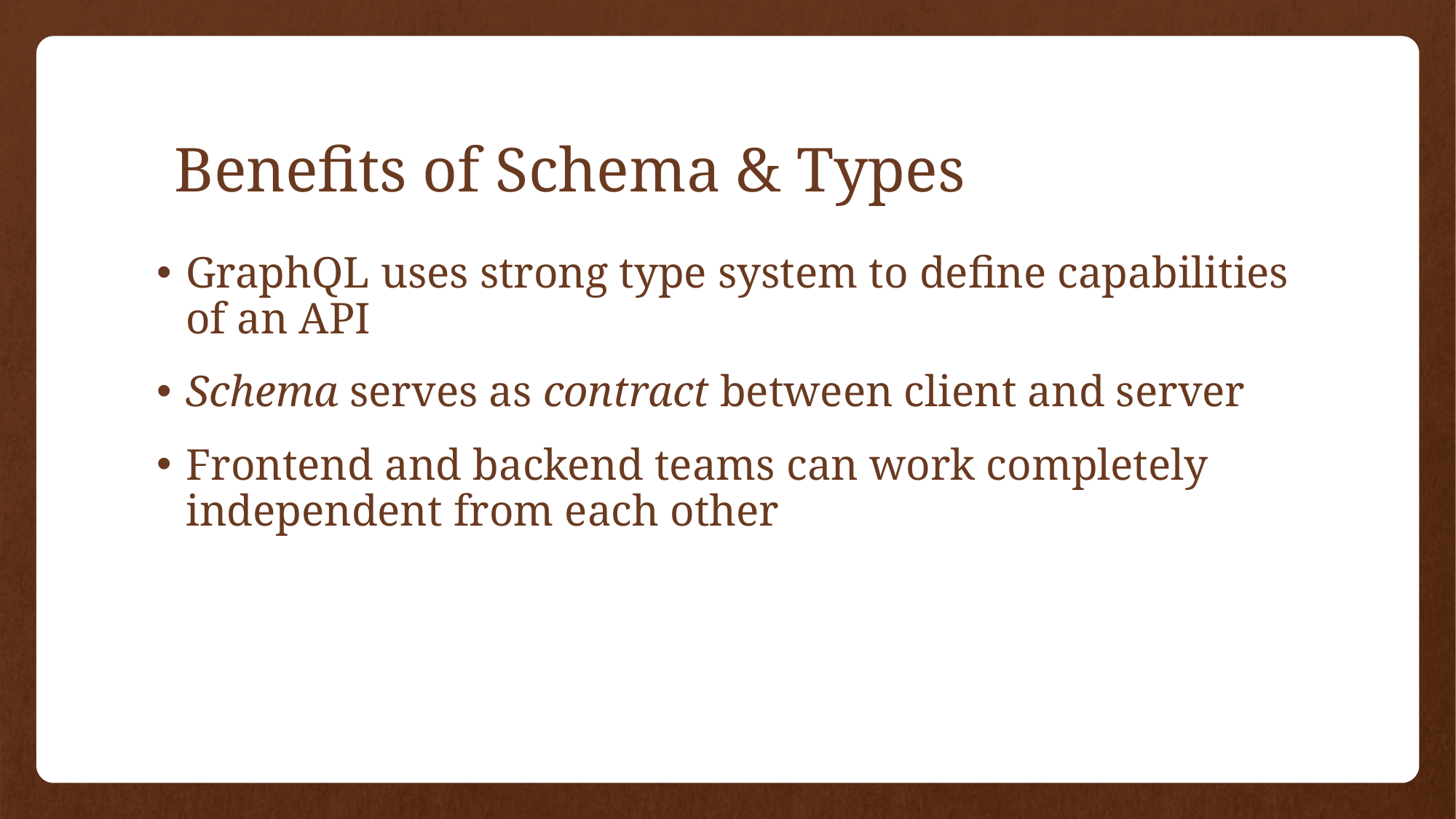

Benefits of Schema & Types
GraphQL uses strong type system to define capabilities of an API
Schema serves as contract between client and server
Frontend and backend teams can work completely independent from each other